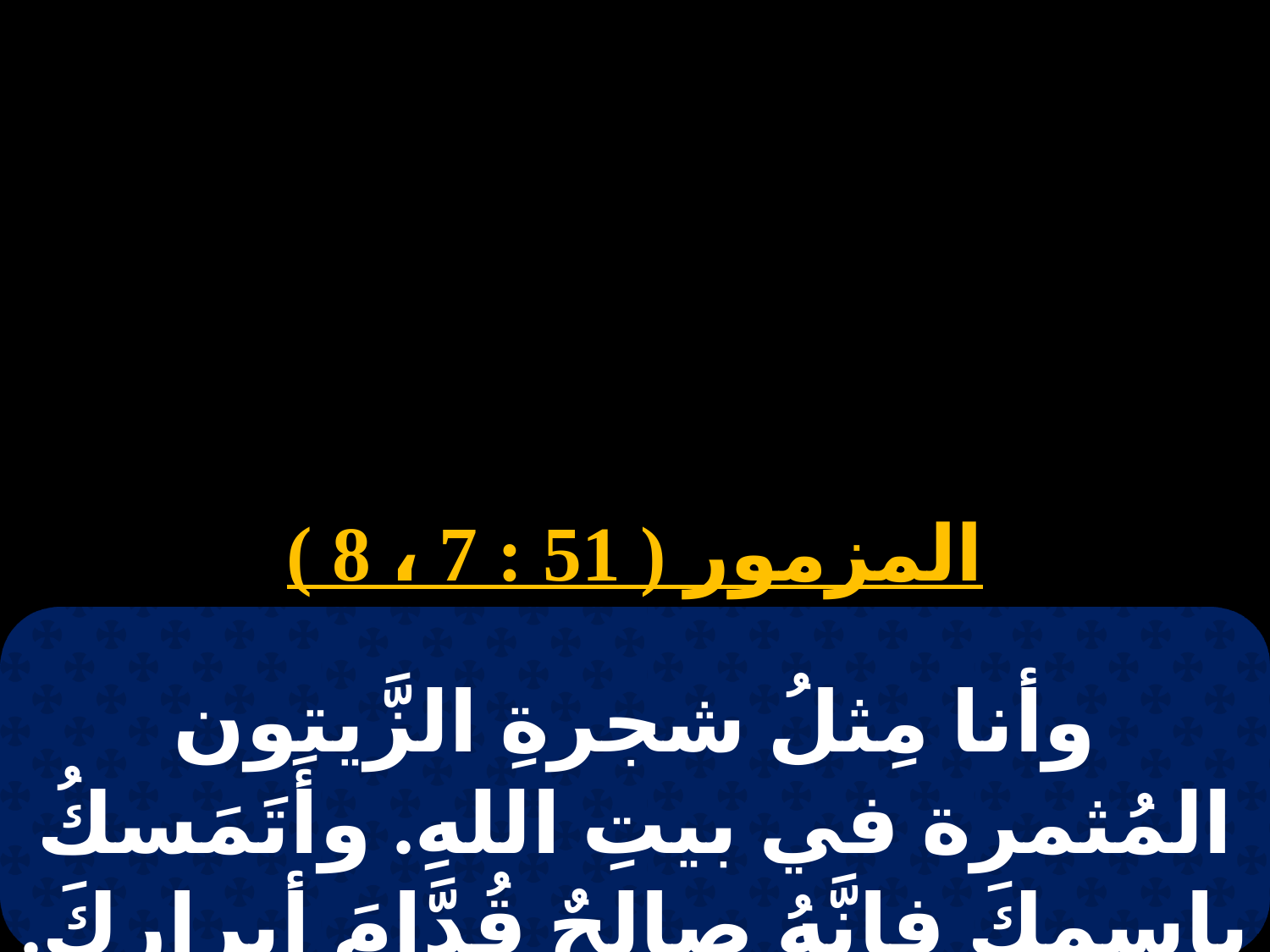

# 30 بؤونه
المزمور ( 51 : 7 ، 8 )
وأنا مِثلُ شجرةِ الزَّيتون المُثمرة في بيتِ اللهِ. وأَتَمَسكُ بِاسمِكَ فإنَّهُ صالحٌ قُدَّامَ أبرارِكَ.